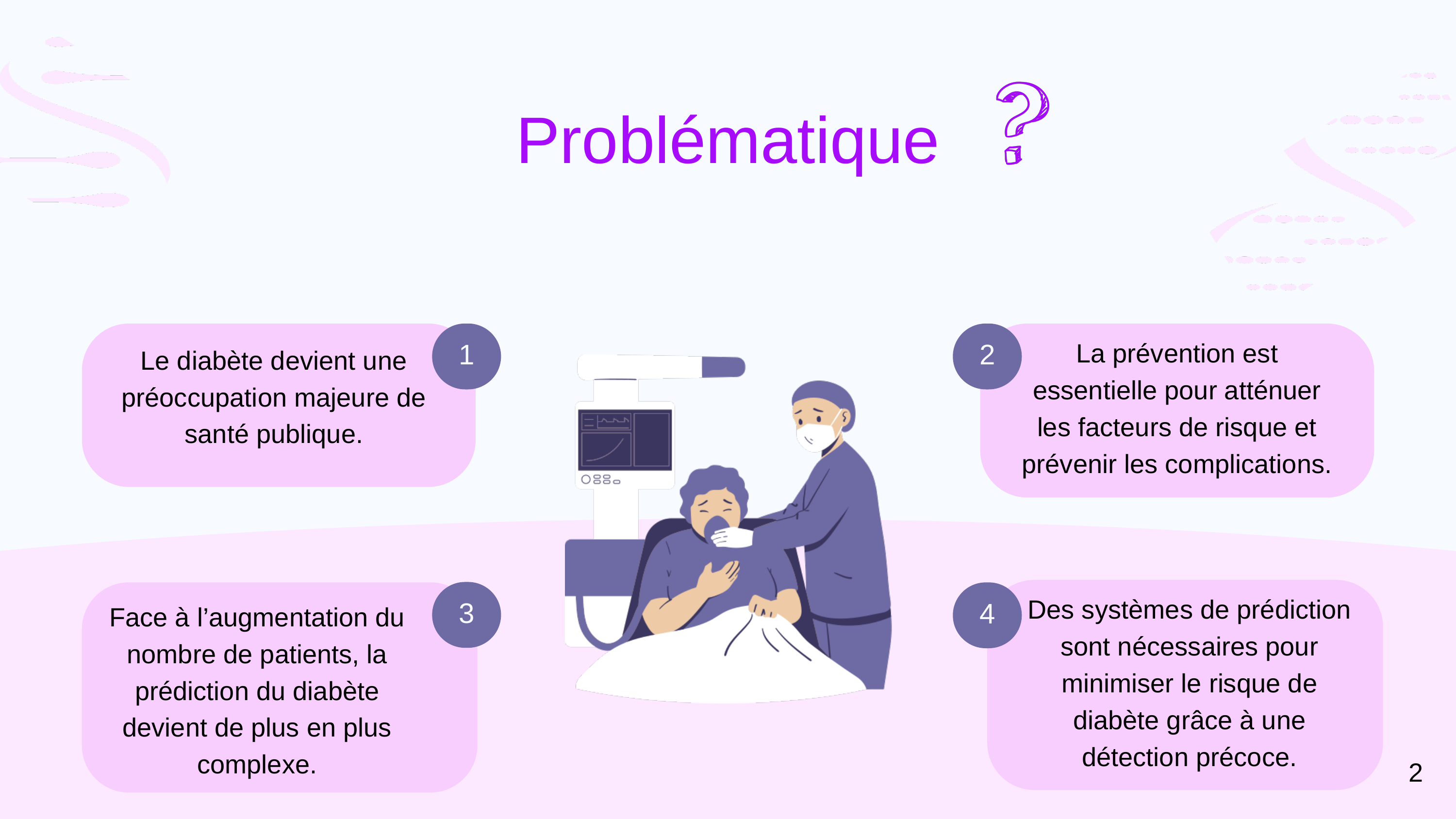

Problématique

1
2
La prévention est essentielle pour atténuer les facteurs de risque et prévenir les complications.

Le diabète devient une préoccupation majeure de santé publique.

Des systèmes de prédiction sont nécessaires pour minimiser le risque de diabète grâce à une détection précoce.

3
4
Face à l’augmentation du nombre de patients, la prédiction du diabète devient de plus en plus complexe.

2